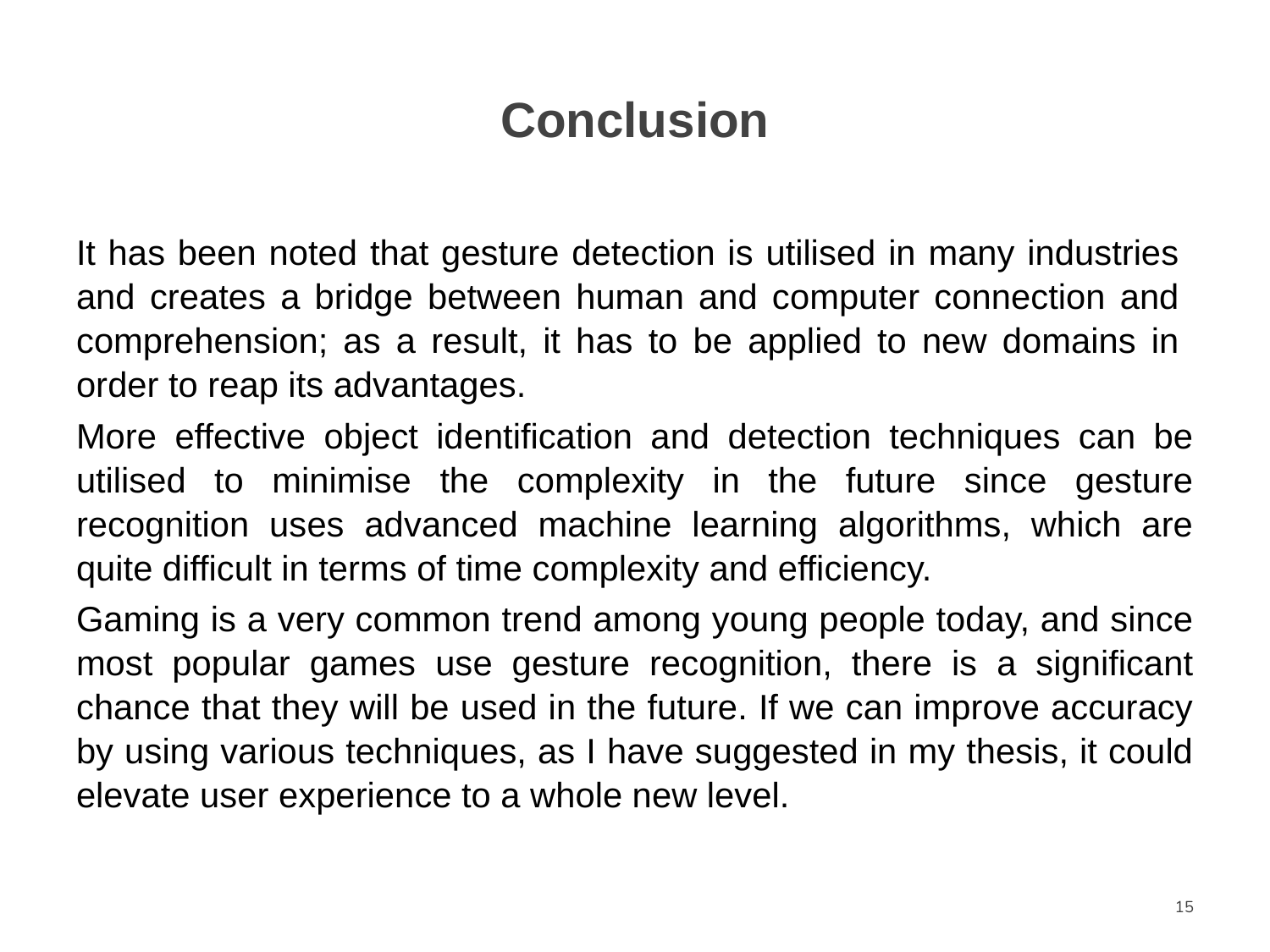

# Conclusion
It has been noted that gesture detection is utilised in many industries and creates a bridge between human and computer connection and comprehension; as a result, it has to be applied to new domains in order to reap its advantages.
More effective object identification and detection techniques can be utilised to minimise the complexity in the future since gesture recognition uses advanced machine learning algorithms, which are quite difficult in terms of time complexity and efficiency.
Gaming is a very common trend among young people today, and since most popular games use gesture recognition, there is a significant chance that they will be used in the future. If we can improve accuracy by using various techniques, as I have suggested in my thesis, it could elevate user experience to a whole new level.

15